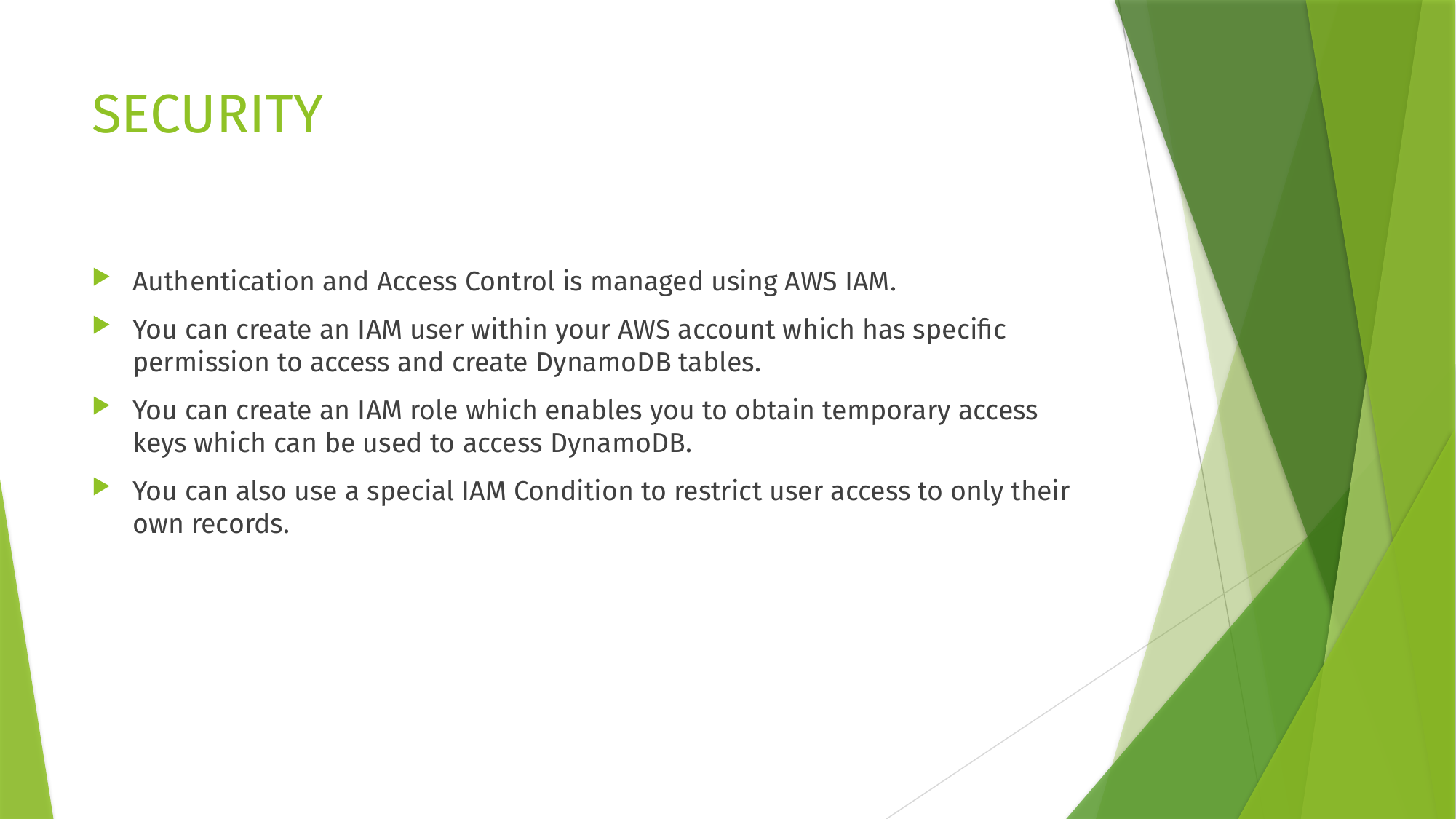

# SECURITY
Authentication and Access Control is managed using AWS IAM.
You can create an IAM user within your AWS account which has specific permission to access and create DynamoDB tables.
You can create an IAM role which enables you to obtain temporary access keys which can be used to access DynamoDB.
You can also use a special IAM Condition to restrict user access to only their own records.